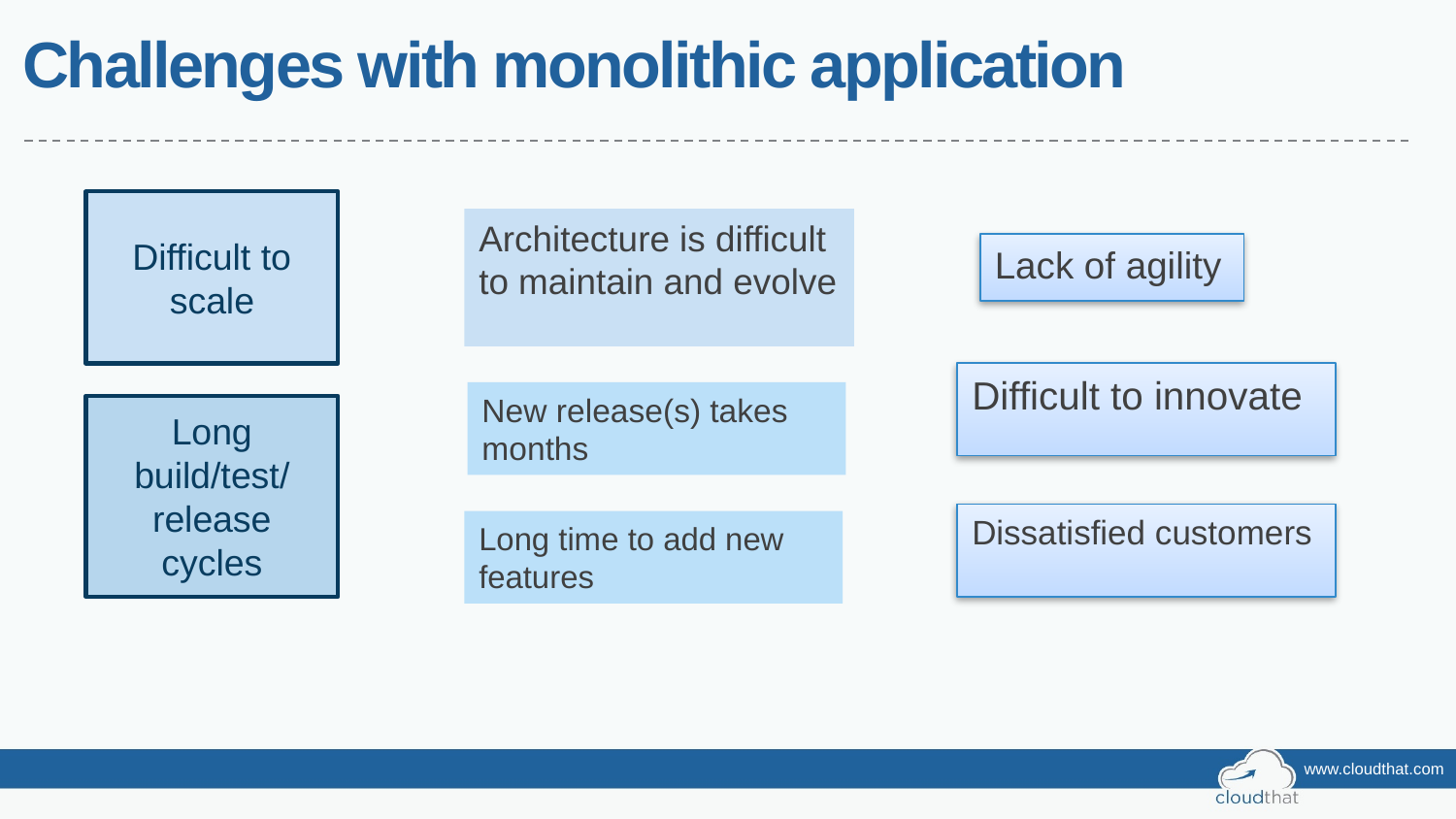

# Challenges with monolithic application
Difficult to scale
Architecture is difficult to maintain and evolve

Lack of agility

Difficult to innovate

New release(s) takes months

Long build/test/
release cycles
Dissatisfied customers

Long time to add new features